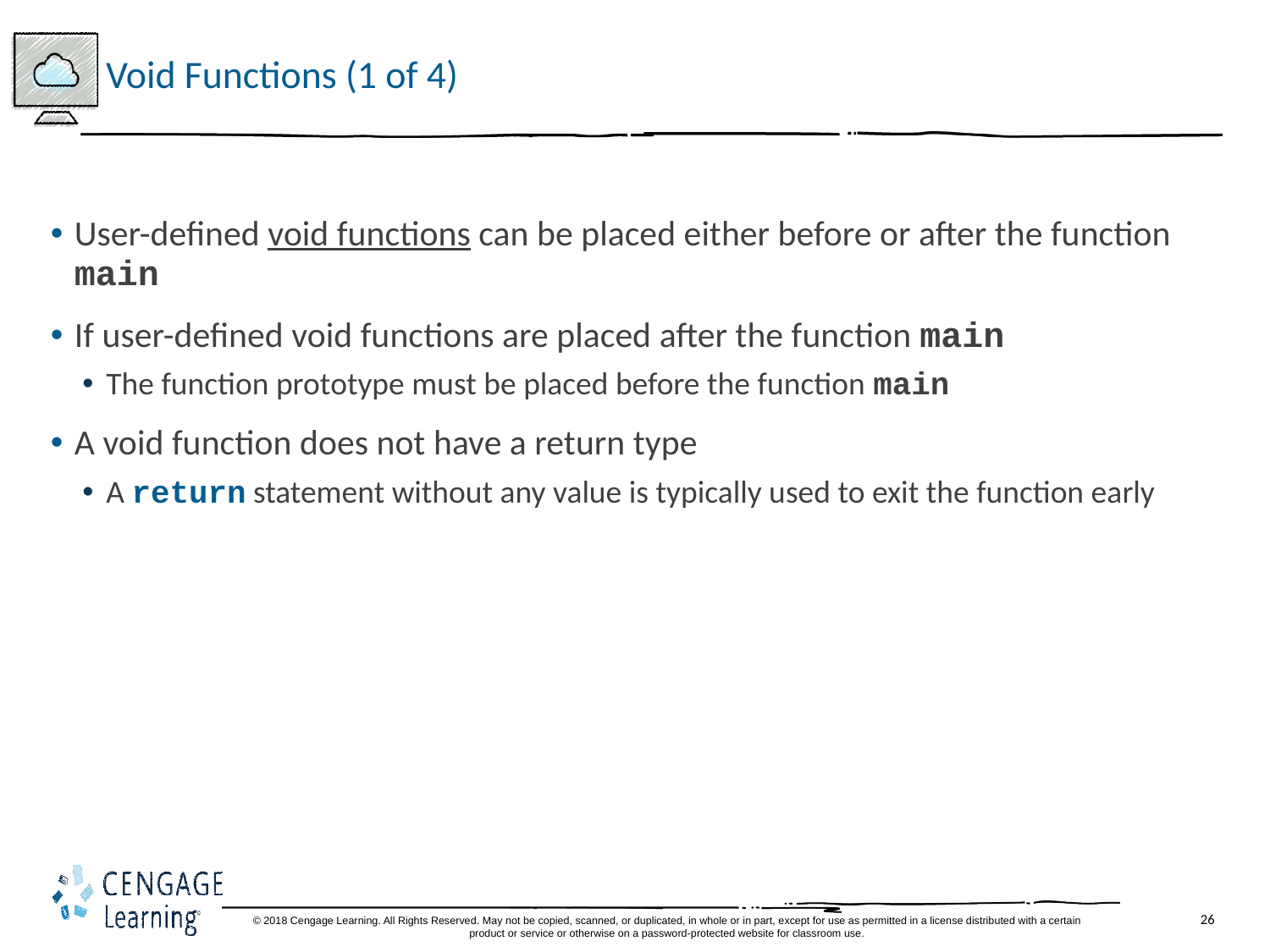

# Void Functions (1 of 4)
User-defined void functions can be placed either before or after the function main
If user-defined void functions are placed after the function main
The function prototype must be placed before the function main
A void function does not have a return type
A return statement without any value is typically used to exit the function early